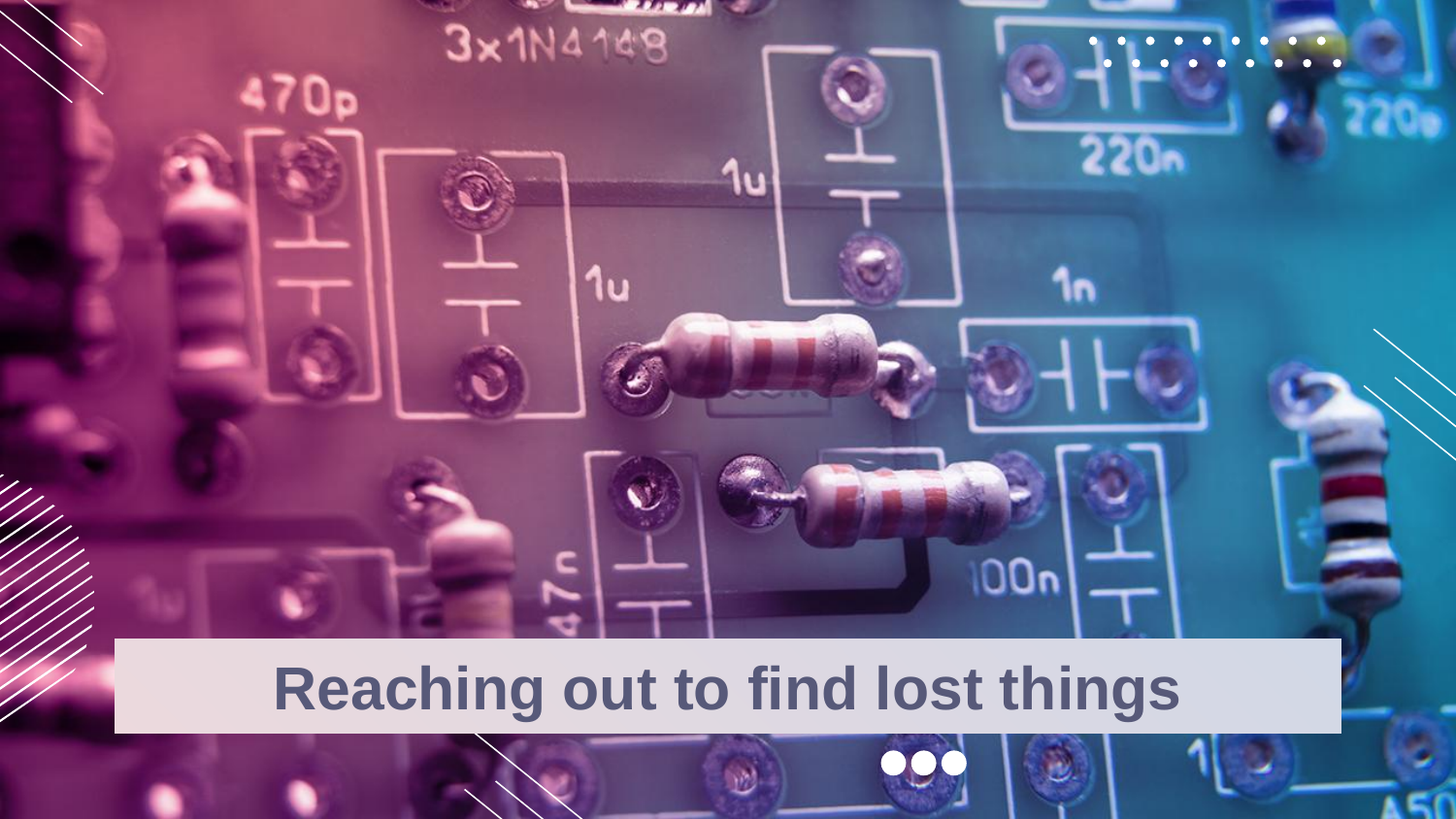

# Reaching out to find lost things